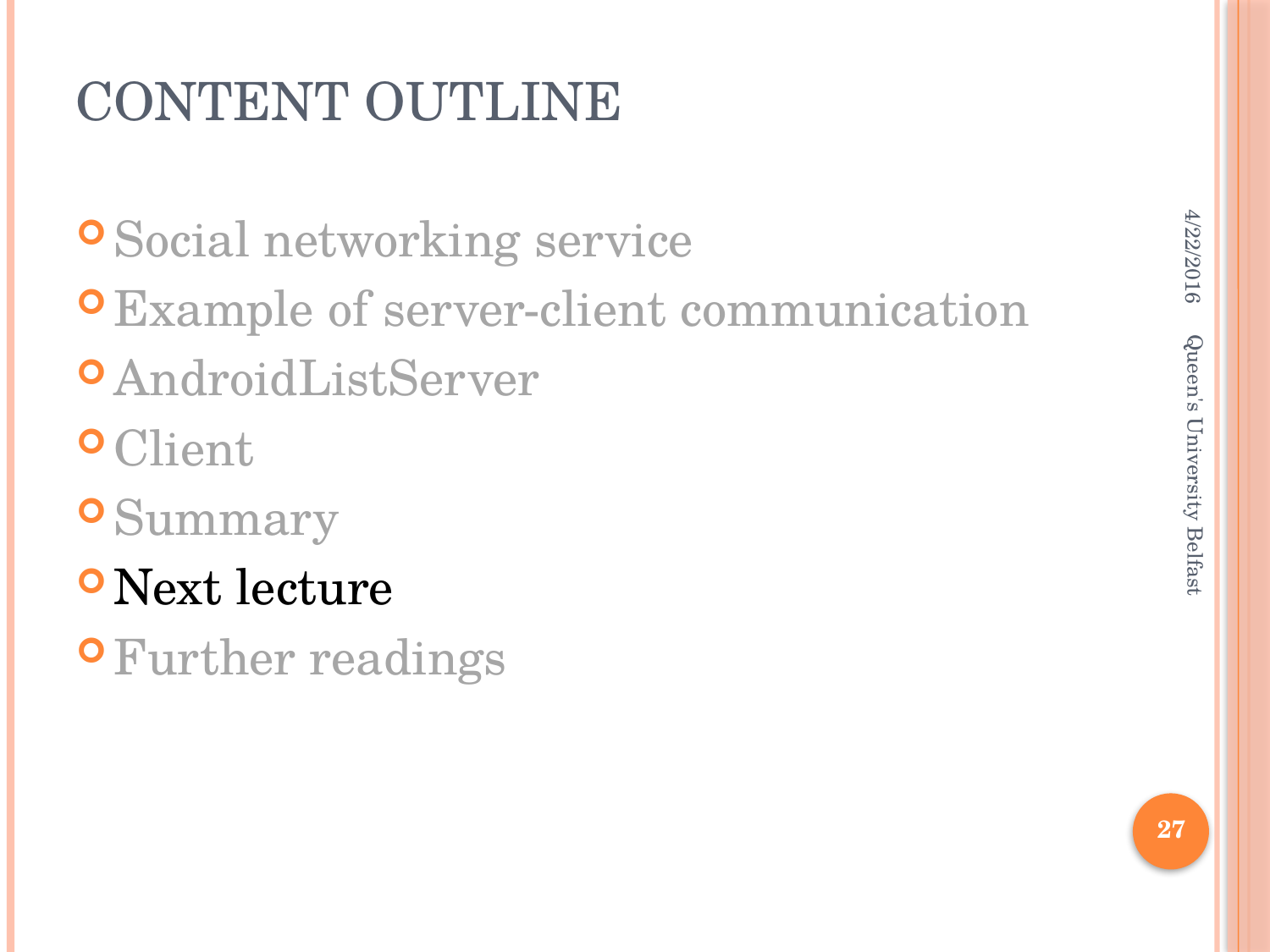

# Content outline
4/22/2016
Social networking service
Example of server-client communication
AndroidListServer
Client
Summary
Next lecture
Further readings

Queen's University Belfast
27